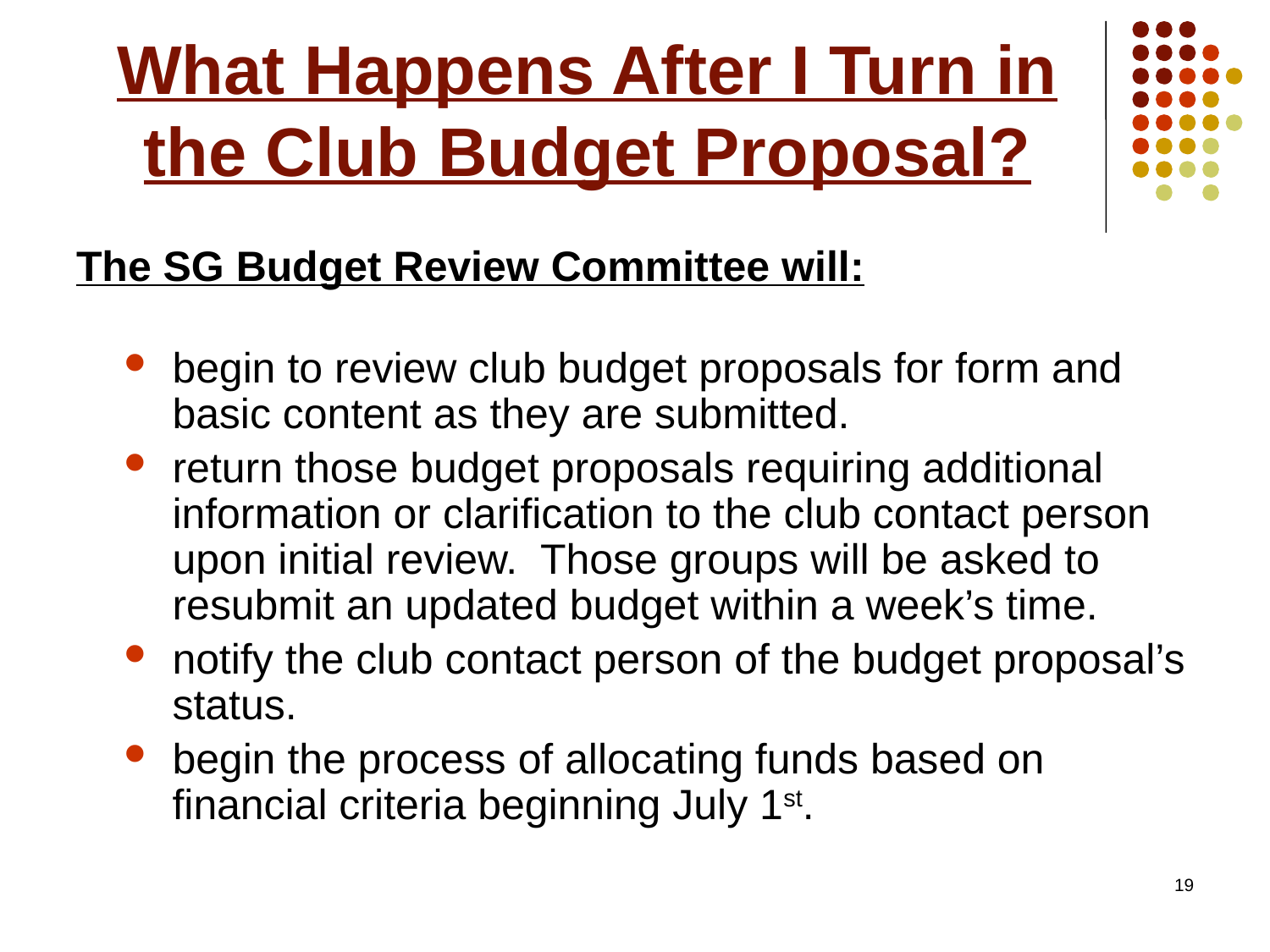

# What Happens After I Turn in the Club Budget Proposal?
The SG Budget Review Committee will:

begin to review club budget proposals for form and basic content as they are submitted.
return those budget proposals requiring additional information or clarification to the club contact person upon initial review.  Those groups will be asked to resubmit an updated budget within a week’s time.
notify the club contact person of the budget proposal’s status.
begin the process of allocating funds based on financial criteria beginning July 1st.
19